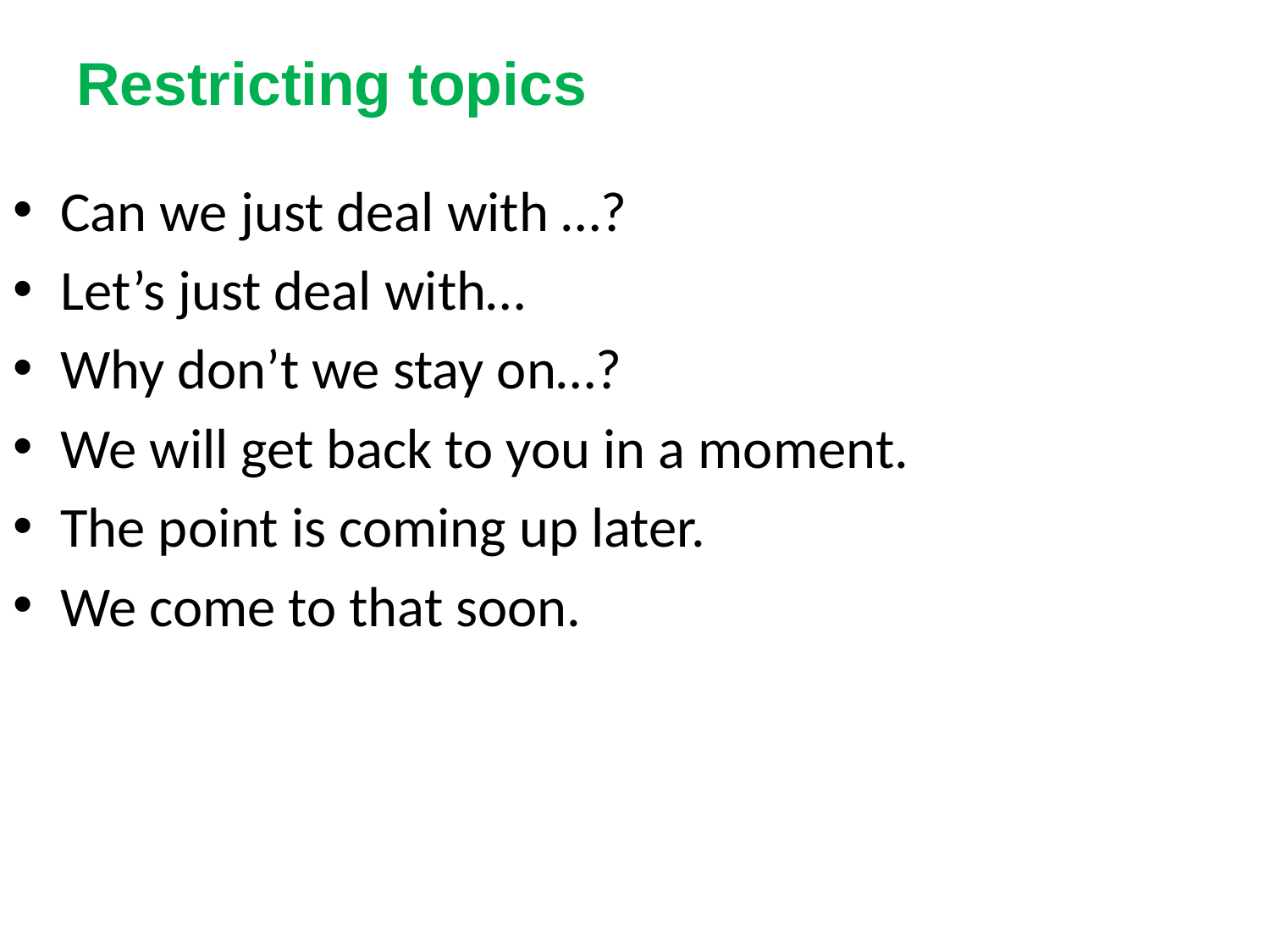

# Restricting topics
Can we just deal with …?
Let’s just deal with…
Why don’t we stay on…?
We will get back to you in a moment.
The point is coming up later.
We come to that soon.